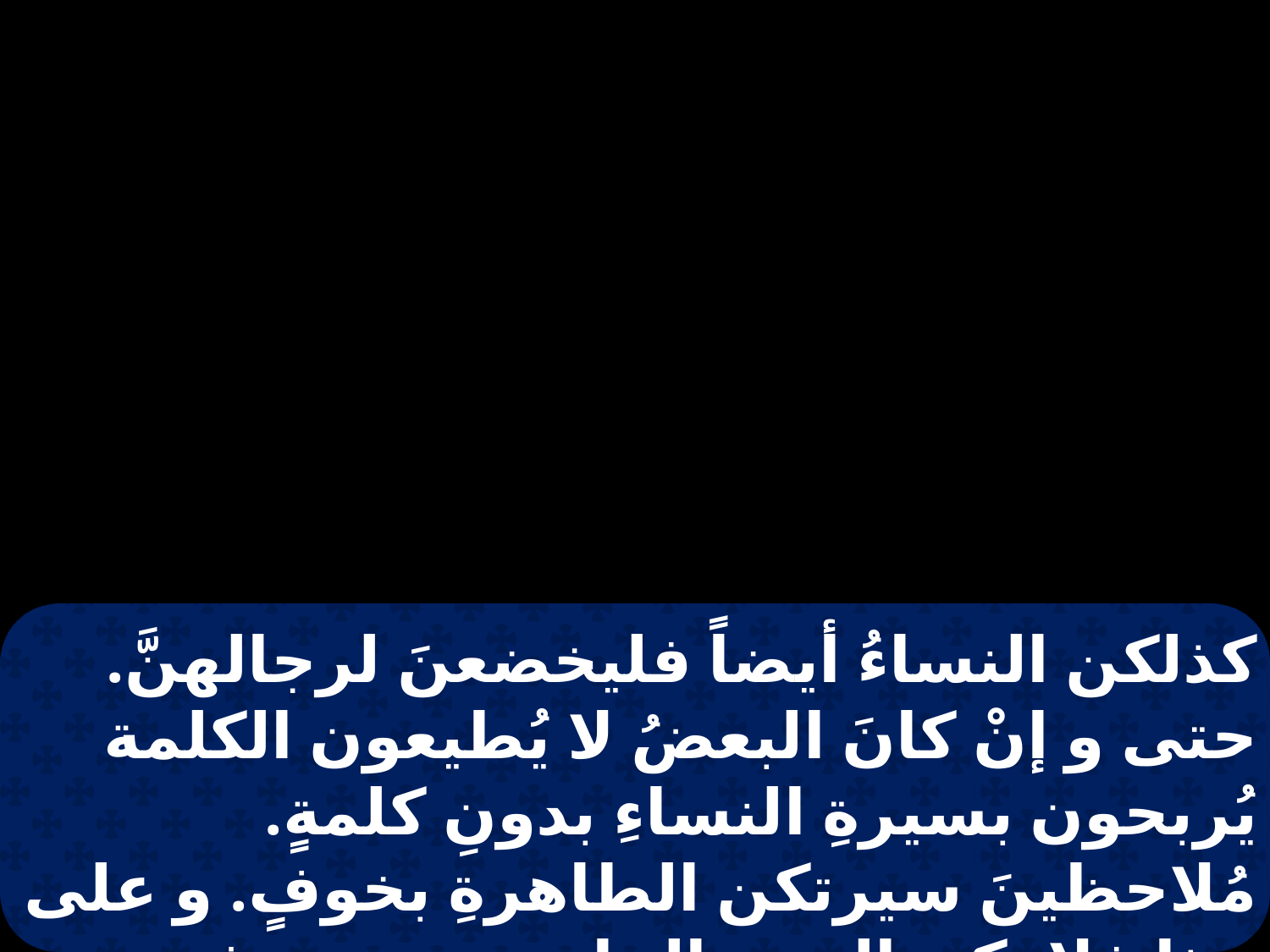

كذلكن النساءُ أيضاً فليخضعنَ لرجالهنَّ. حتى و إنْ كانَ البعضُ لا يُطيعون الكلمة يُربحون بسيرةِ النساءِ بدونِ كلمةٍ. مُلاحظينَ سيرتكن الطاهرةِ بخوفٍ. و على هذا فلا تكن الزينة الخارجية من ضفرِ الشعرِ و التحلي بالذهبِ و لبس الثيابِ هي زينتكُنَّ.